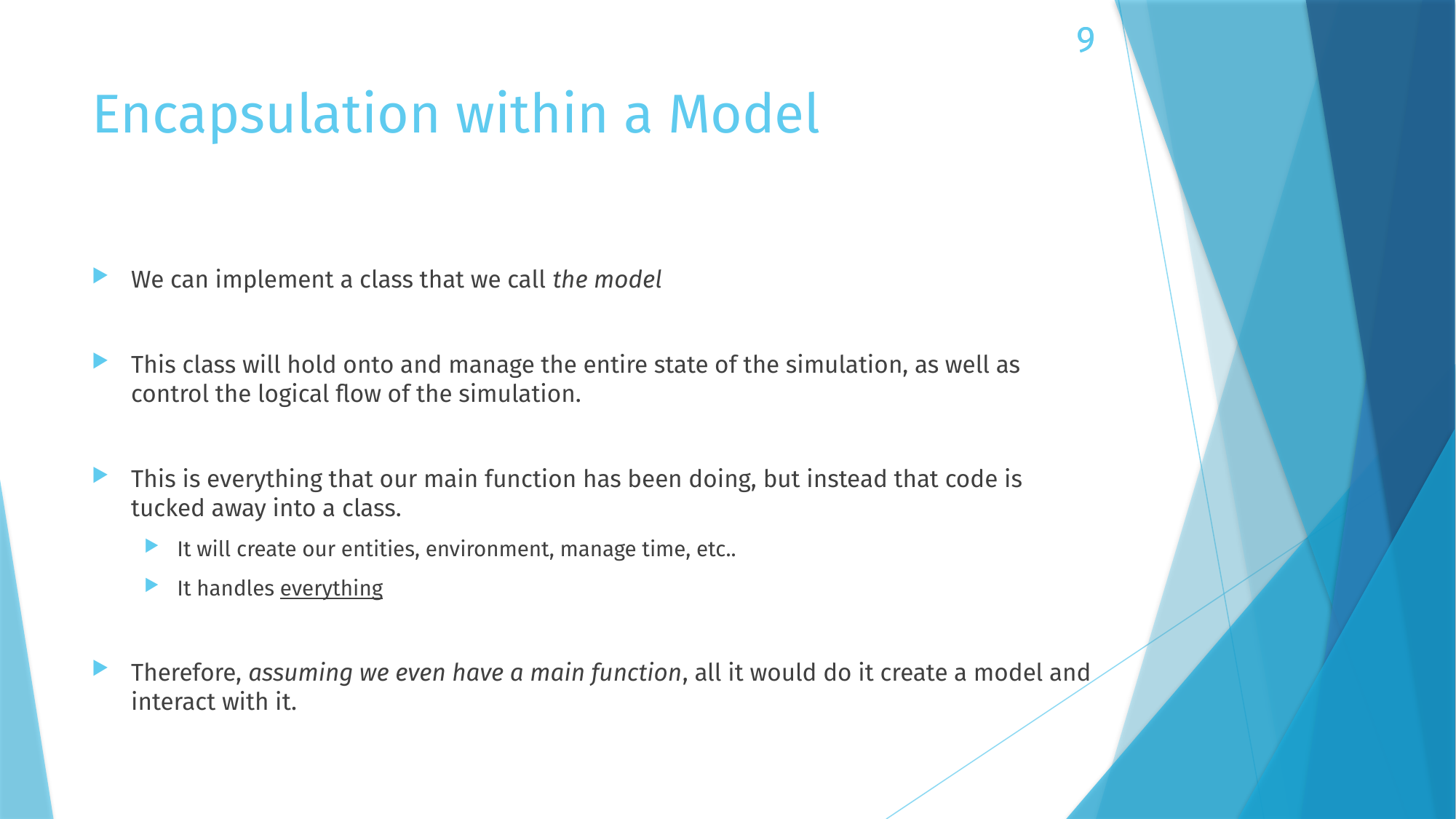

# Encapsulation within a Model
We can implement a class that we call the model

This class will hold onto and manage the entire state of the simulation, as well as control the logical flow of the simulation.

This is everything that our main function has been doing, but instead that code is tucked away into a class.
It will create our entities, environment, manage time, etc..
It handles everything

Therefore, assuming we even have a main function, all it would do it create a model and interact with it.